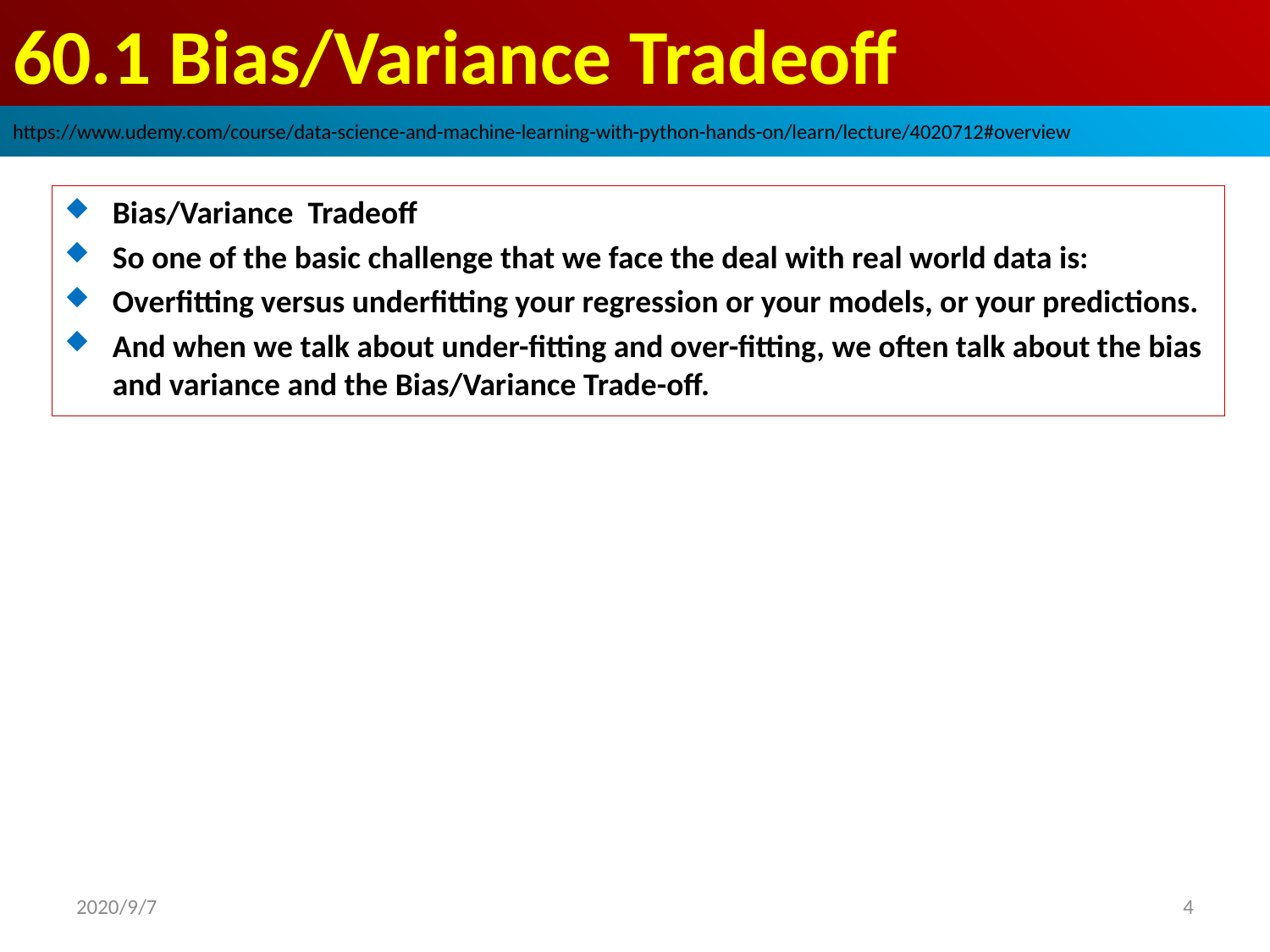

# 60.1 Bias/Variance Tradeoff
https://www.udemy.com/course/data-science-and-machine-learning-with-python-hands-on/learn/lecture/4020712#overview
Bias/Variance  Tradeoff
So one of the basic challenge that we face the deal with real world data is:
Overfitting versus underfitting your regression or your models, or your predictions.
And when we talk about under-fitting and over-fitting, we often talk about the bias and variance and the Bias/Variance Trade-off.
4
2020/9/7